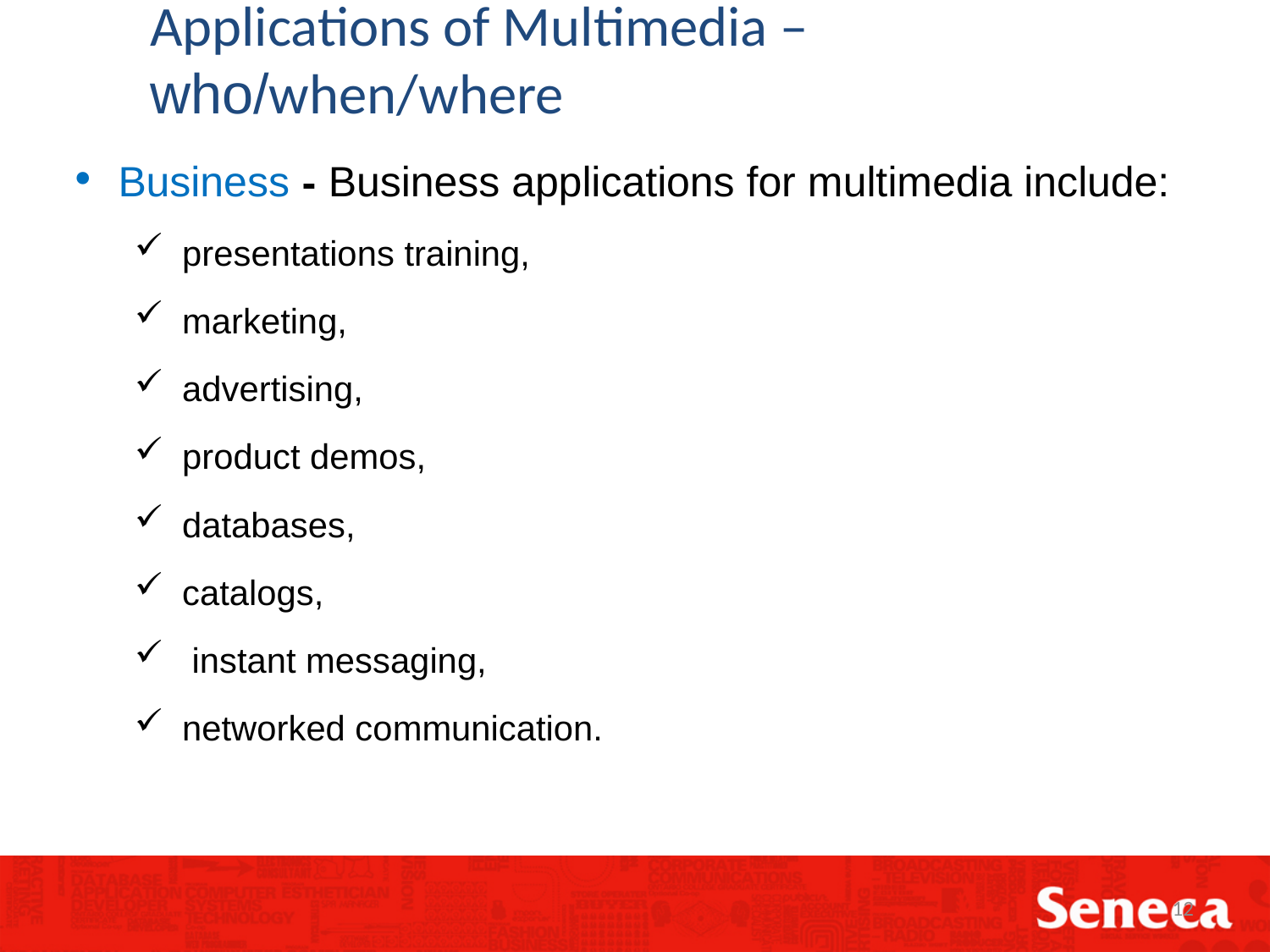

Applications of Multimedia – who/when/where
Business - Business applications for multimedia include:
presentations training,
marketing,
advertising,
product demos,
databases,
catalogs,
 instant messaging,
networked communication.
12